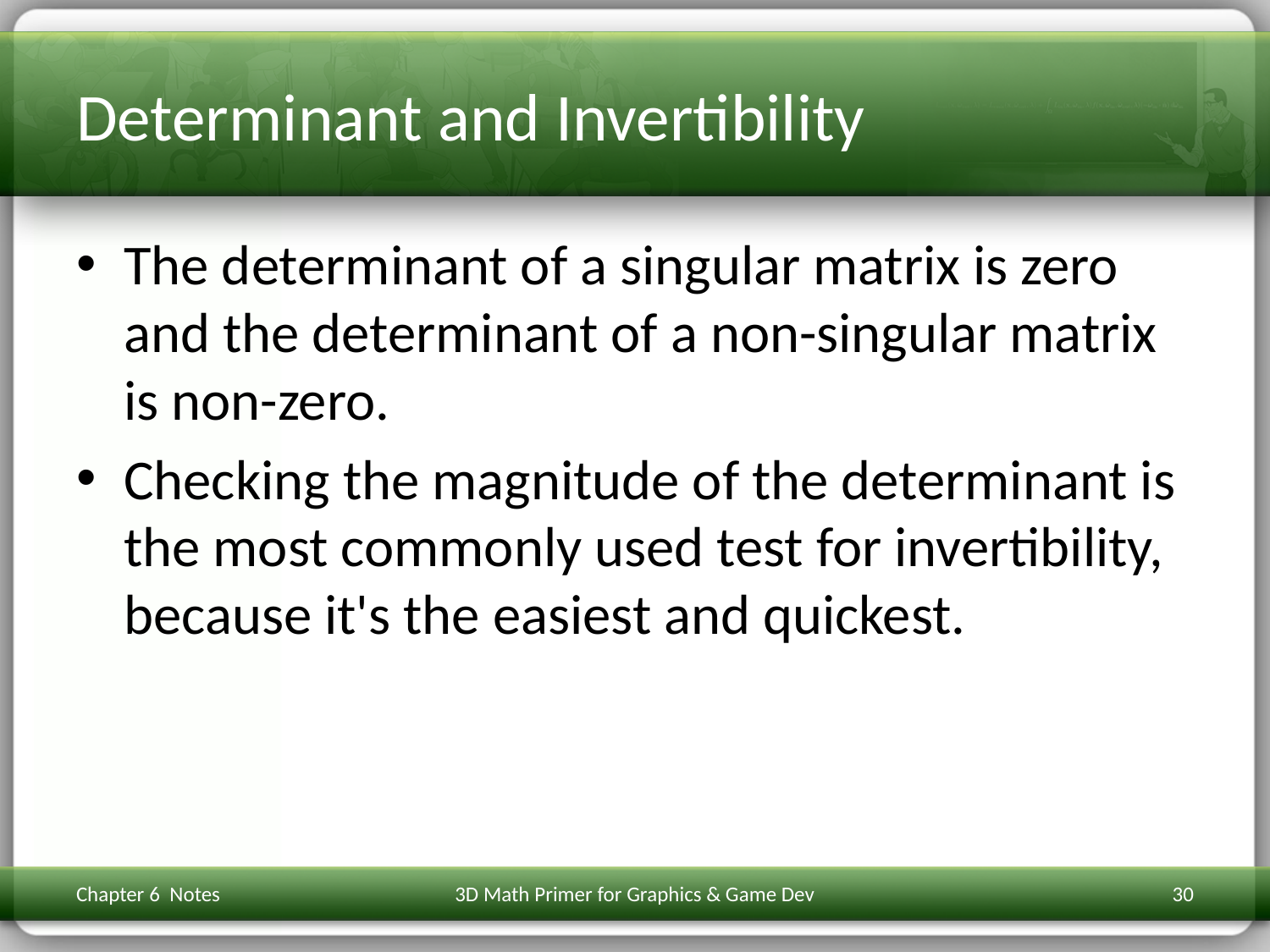

# Determinant and Invertibility
The determinant of a singular matrix is zero and the determinant of a non-singular matrix is non-zero.
Checking the magnitude of the determinant is the most commonly used test for invertibility, because it's the easiest and quickest.
Chapter 6  Notes
3D Math Primer for Graphics & Game Dev
30